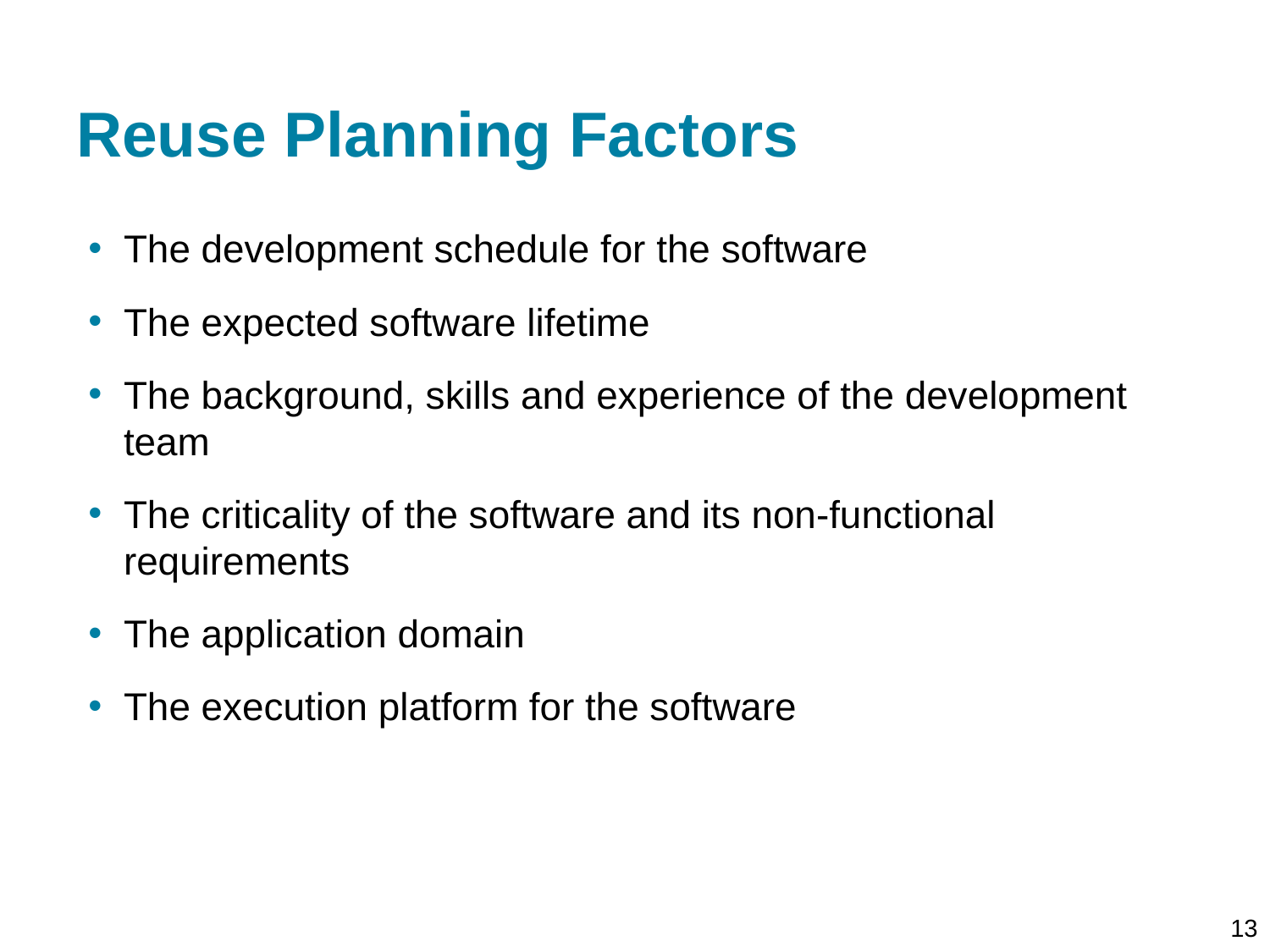

# Reuse Planning Factors
The development schedule for the software
The expected software lifetime
The background, skills and experience of the development team
The criticality of the software and its non-functional requirements
The application domain
The execution platform for the software
13